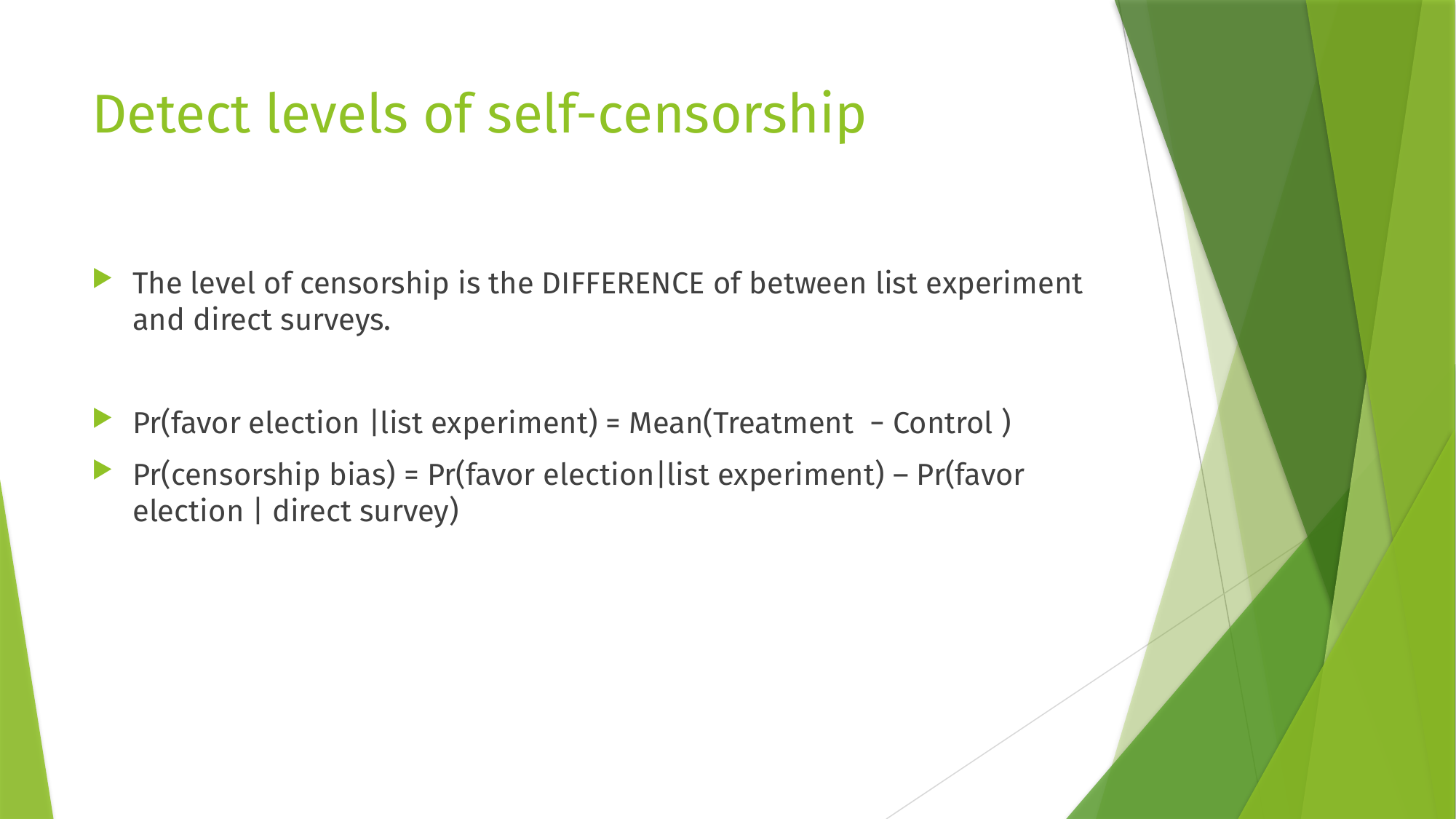

# Detect levels of self-censorship
The level of censorship is the DIFFERENCE of between list experiment and direct surveys.

Pr(favor election |list experiment) = Mean(Treatment  − Control )
Pr(censorship bias) = Pr(favor election|list experiment) – Pr(favor election | direct survey)